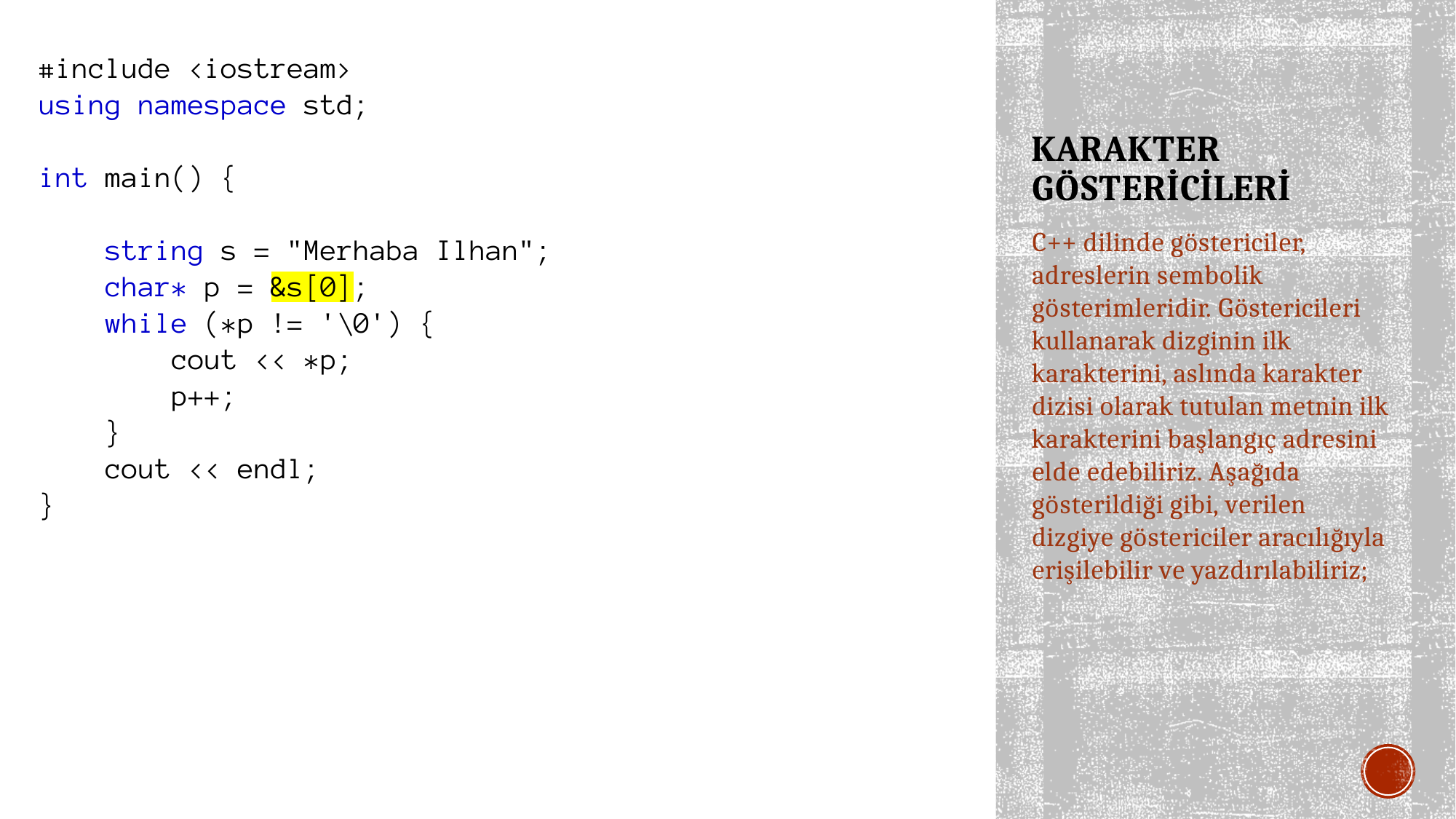

#include <iostream>
using namespace std;

int main() {

    string s = "Merhaba Ilhan";
    char* p = &s[0];
    while (*p != '\0') {
        cout << *p;
        p++;
    }
    cout << endl;
}
# KARAKTER GÖSTERİCİLERİ
C++ dilinde göstericiler, adreslerin sembolik gösterimleridir. Göstericileri kullanarak dizginin ilk karakterini, aslında karakter dizisi olarak tutulan metnin ilk karakterini başlangıç adresini elde edebiliriz. Aşağıda gösterildiği gibi, verilen dizgiye göstericiler aracılığıyla erişilebilir ve yazdırılabiliriz;